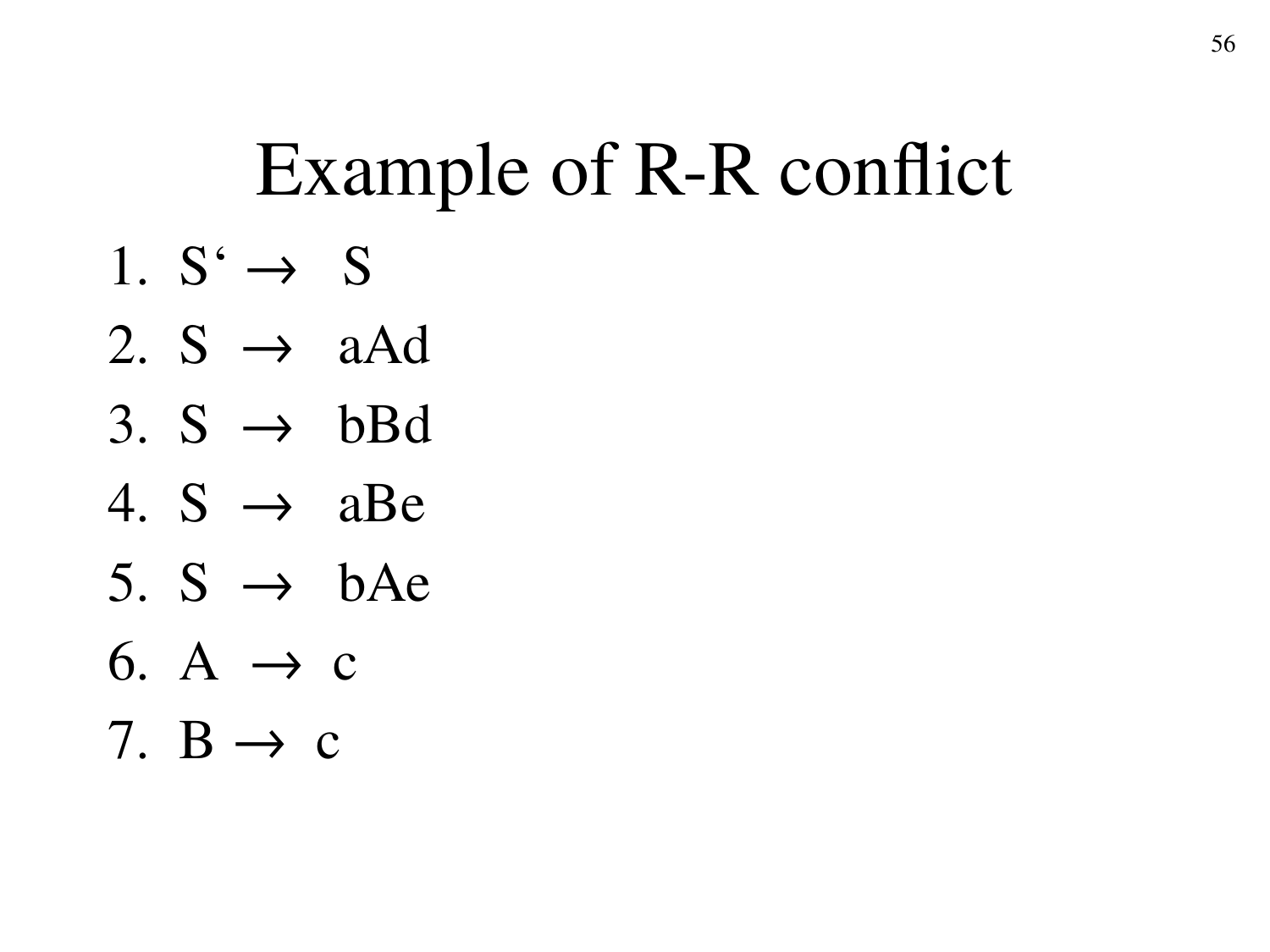

56
# Example of R-R conflict
S‘ →   S
S  →   aAd
S  →   bBd
S  →   aBe
S  →   bAe
A  →  c
B →  c